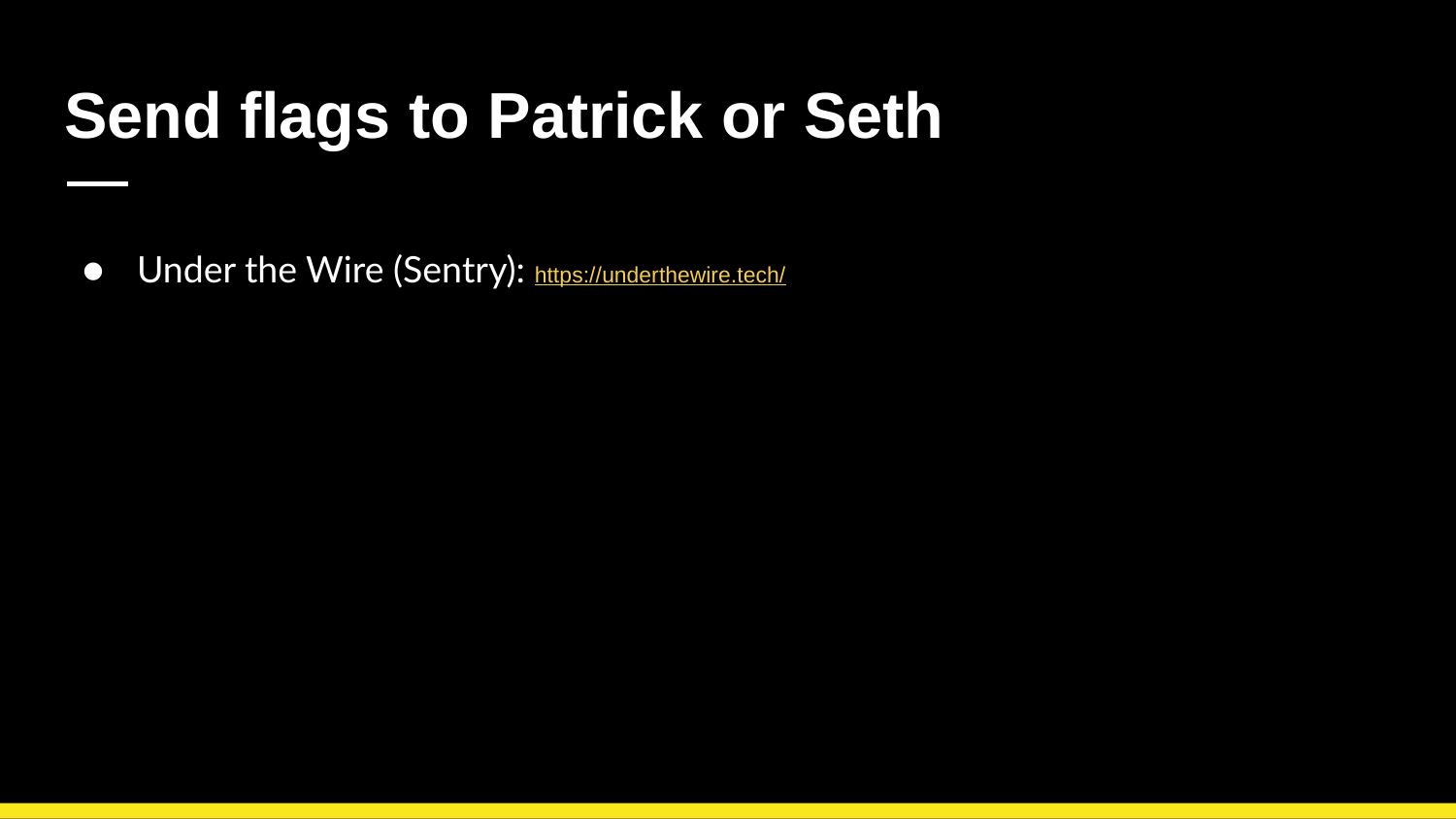

# Send flags to Patrick or Seth
Under the Wire (Sentry): https://underthewire.tech/